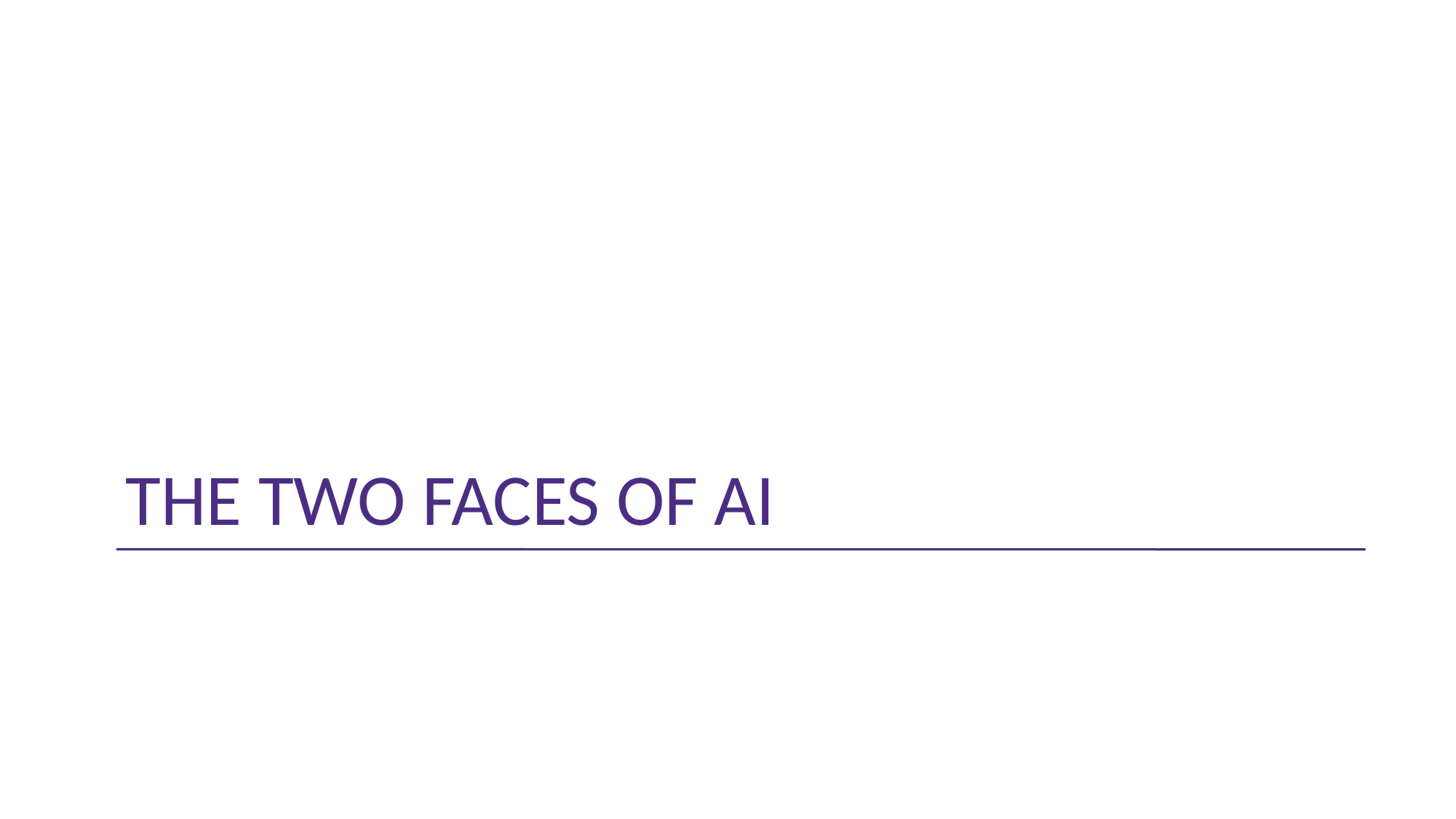

13
# The two faces of ai